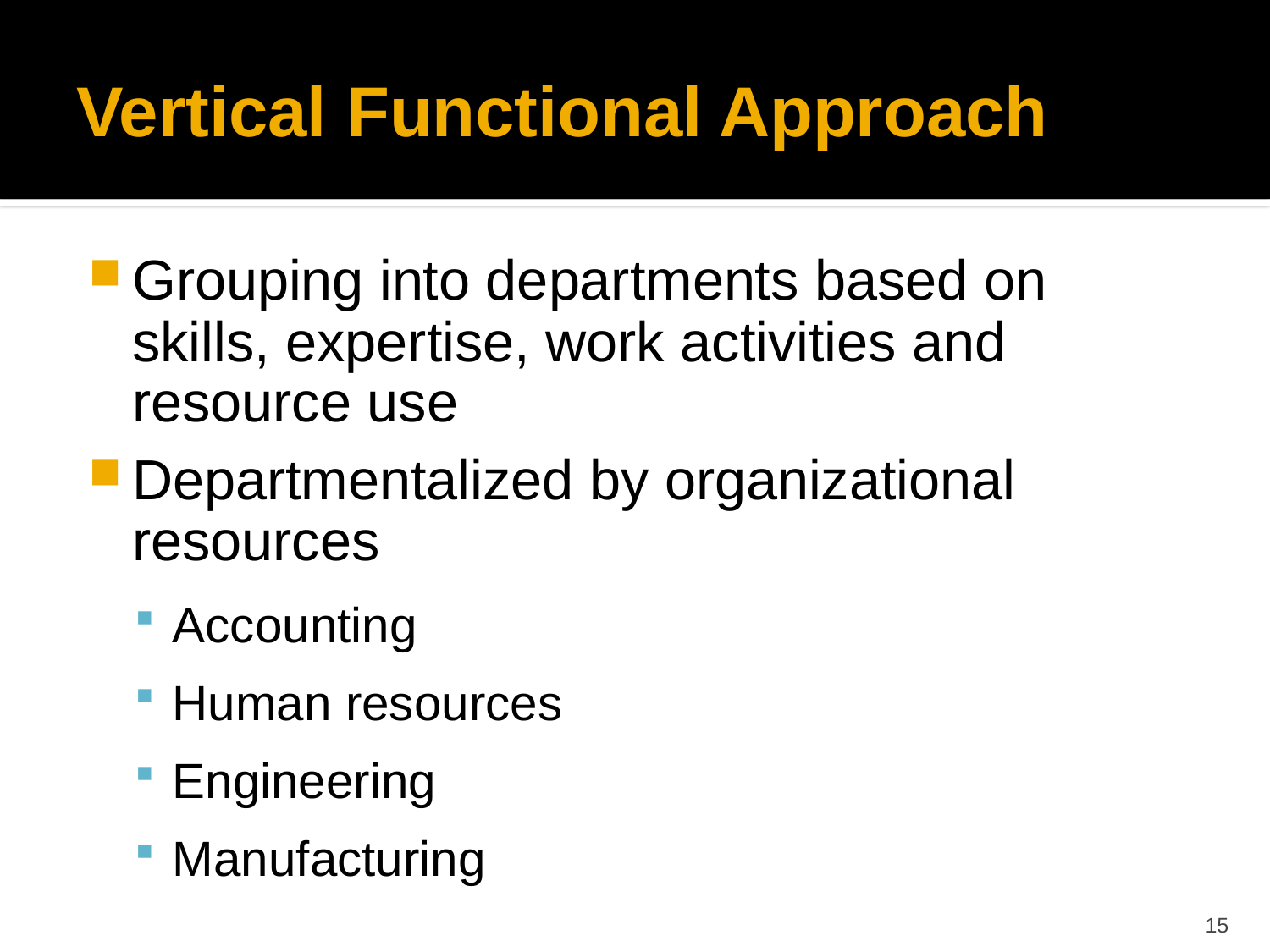

# Vertical Functional Approach
0
Grouping into departments based on skills, expertise, work activities and resource use
Departmentalized by organizational resources
Accounting
Human resources
Engineering
Manufacturing

15